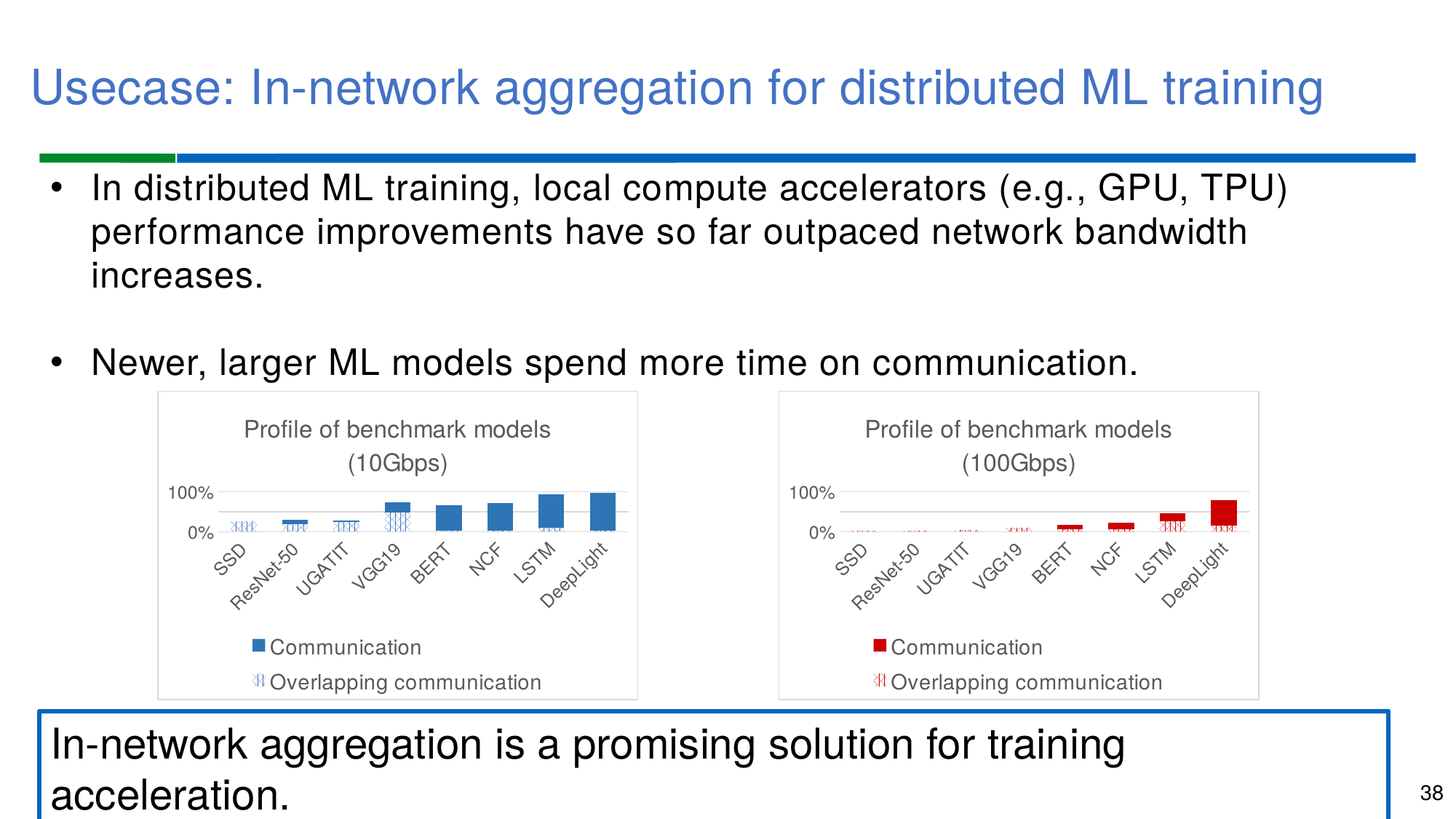

Usecase: In-network aggregation for distributed ML training

In distributed ML training, local compute accelerators (e.g., GPU, TPU) performance improvements have so far outpaced network bandwidth increases.

Newer, larger ML models spend more time on communication.

### Chart: Profile of benchmark models (10Gbps)

| Category |  |  |
|---|---|---|
| SSD | 0.26 | 0.2574 |
| ResNet-50 | 0.29 | 0.1943 |
| UGATIT | 0.28 | 0.23520000000000002 |
| VGG19 | 0.73 | 0.48910000000000003 |
| BERT | 0.67 | 0.0201 |
| NCF | 0.72 | 0.0288 |
| LSTM | 0.94 | 0.094 |
| DeepLight | 0.97 | 0.0194 |

### Chart: Profile of benchmark models (100Gbps)

| Category |  |  |
|---|---|---|
| SSD | 0.03 | 0.029699999999999997 |
| ResNet-50 | 0.03 | 0.0282 |
| UGATIT | 0.04 | 0.0396 |
| VGG19 | 0.1 | 0.099 |
| BERT | 0.17 | 0.05950000000000001 |
| NCF | 0.23 | 0.06210000000000001 |
| LSTM | 0.46 | 0.25760000000000005 |
| DeepLight | 0.79 | 0.15800000000000003 |
In-network aggregation is a promising solution for training acceleration.
38